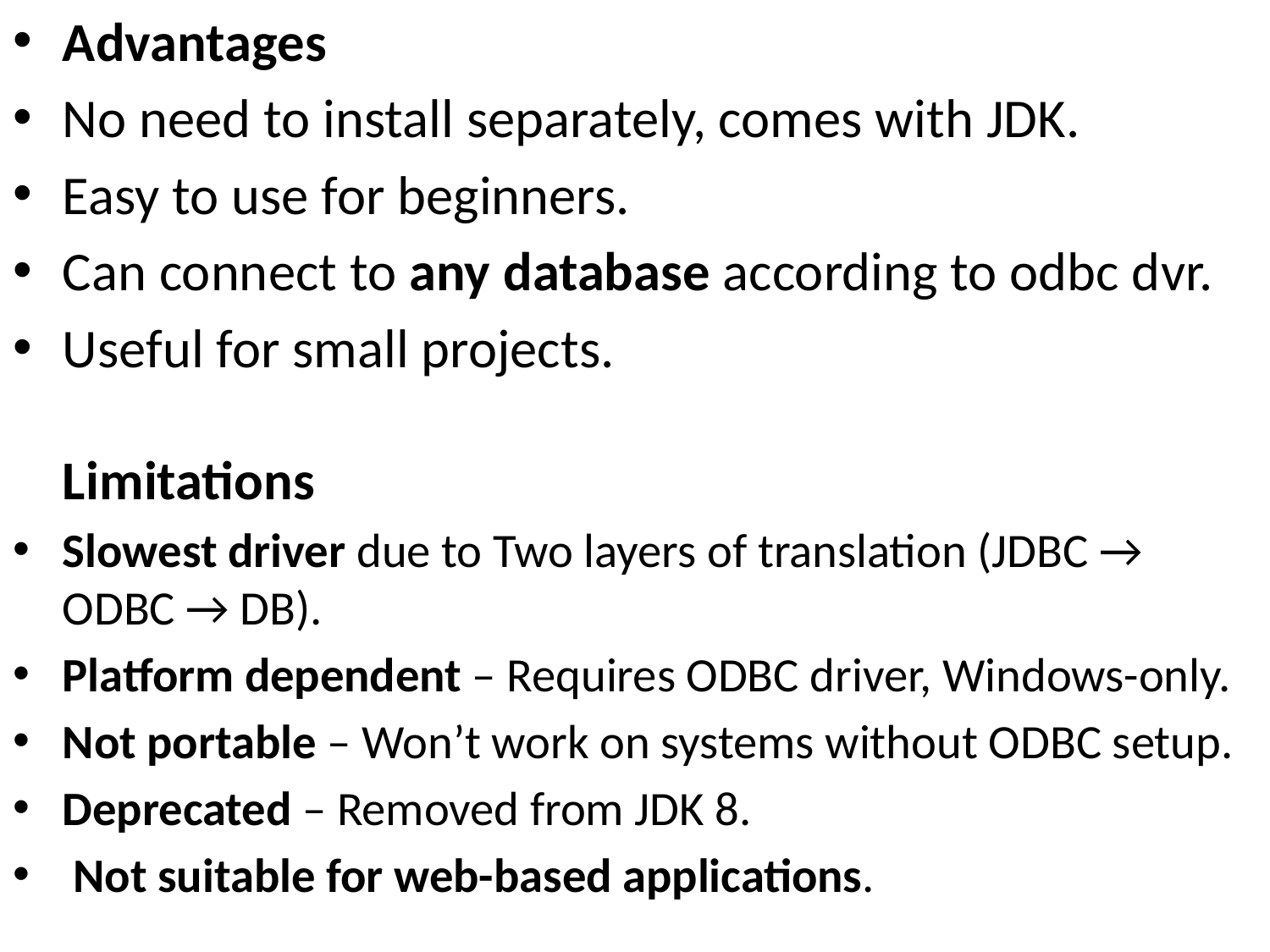

Advantages
No need to install separately, comes with JDK.
Easy to use for beginners.
Can connect to any database according to odbc dvr.
Useful for small projects.
Limitations
Slowest driver due to Two layers of translation (JDBC → ODBC → DB).
Platform dependent – Requires ODBC driver, Windows-only.
Not portable – Won’t work on systems without ODBC setup.
Deprecated – Removed from JDK 8.
 Not suitable for web-based applications.